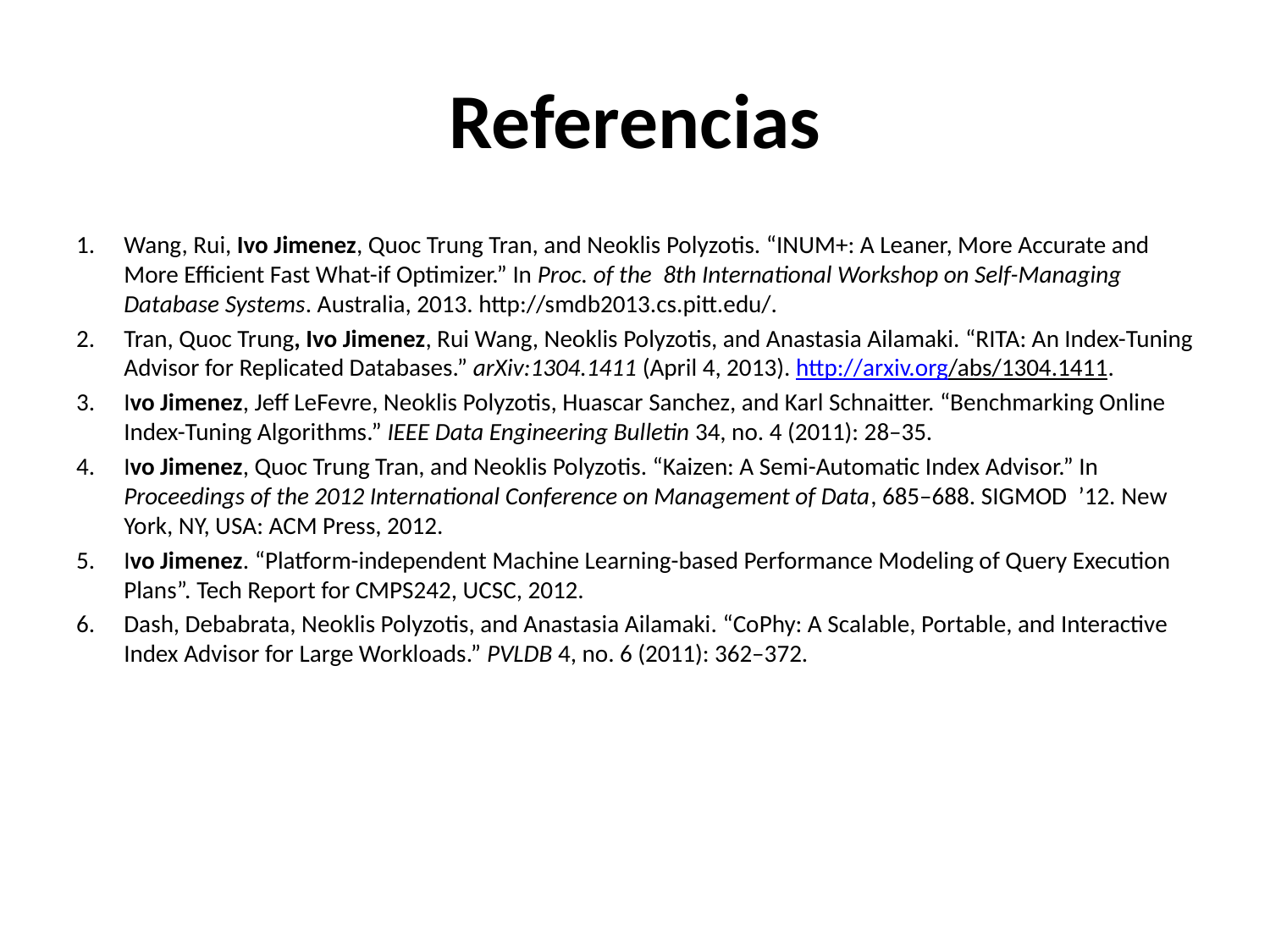

# Referencias
Wang, Rui, Ivo Jimenez, Quoc Trung Tran, and Neoklis Polyzotis. “INUM+: A Leaner, More Accurate and More Efficient Fast What-if Optimizer.” In Proc. of the  8th International Workshop on Self-Managing Database Systems. Australia, 2013. http://smdb2013.cs.pitt.edu/.
Tran, Quoc Trung, Ivo Jimenez, Rui Wang, Neoklis Polyzotis, and Anastasia Ailamaki. “RITA: An Index-Tuning Advisor for Replicated Databases.” arXiv:1304.1411 (April 4, 2013). http://arxiv.org/abs/1304.1411.
Ivo Jimenez, Jeff LeFevre, Neoklis Polyzotis, Huascar Sanchez, and Karl Schnaitter. “Benchmarking Online Index-Tuning Algorithms.” IEEE Data Engineering Bulletin 34, no. 4 (2011): 28–35.
Ivo Jimenez, Quoc Trung Tran, and Neoklis Polyzotis. “Kaizen: A Semi-Automatic Index Advisor.” In Proceedings of the 2012 International Conference on Management of Data, 685–688. SIGMOD  ’12. New York, NY, USA: ACM Press, 2012.
Ivo Jimenez. “Platform-independent Machine Learning-based Performance Modeling of Query Execution Plans”. Tech Report for CMPS242, UCSC, 2012.
Dash, Debabrata, Neoklis Polyzotis, and Anastasia Ailamaki. “CoPhy: A Scalable, Portable, and Interactive Index Advisor for Large Workloads.” PVLDB 4, no. 6 (2011): 362–372.